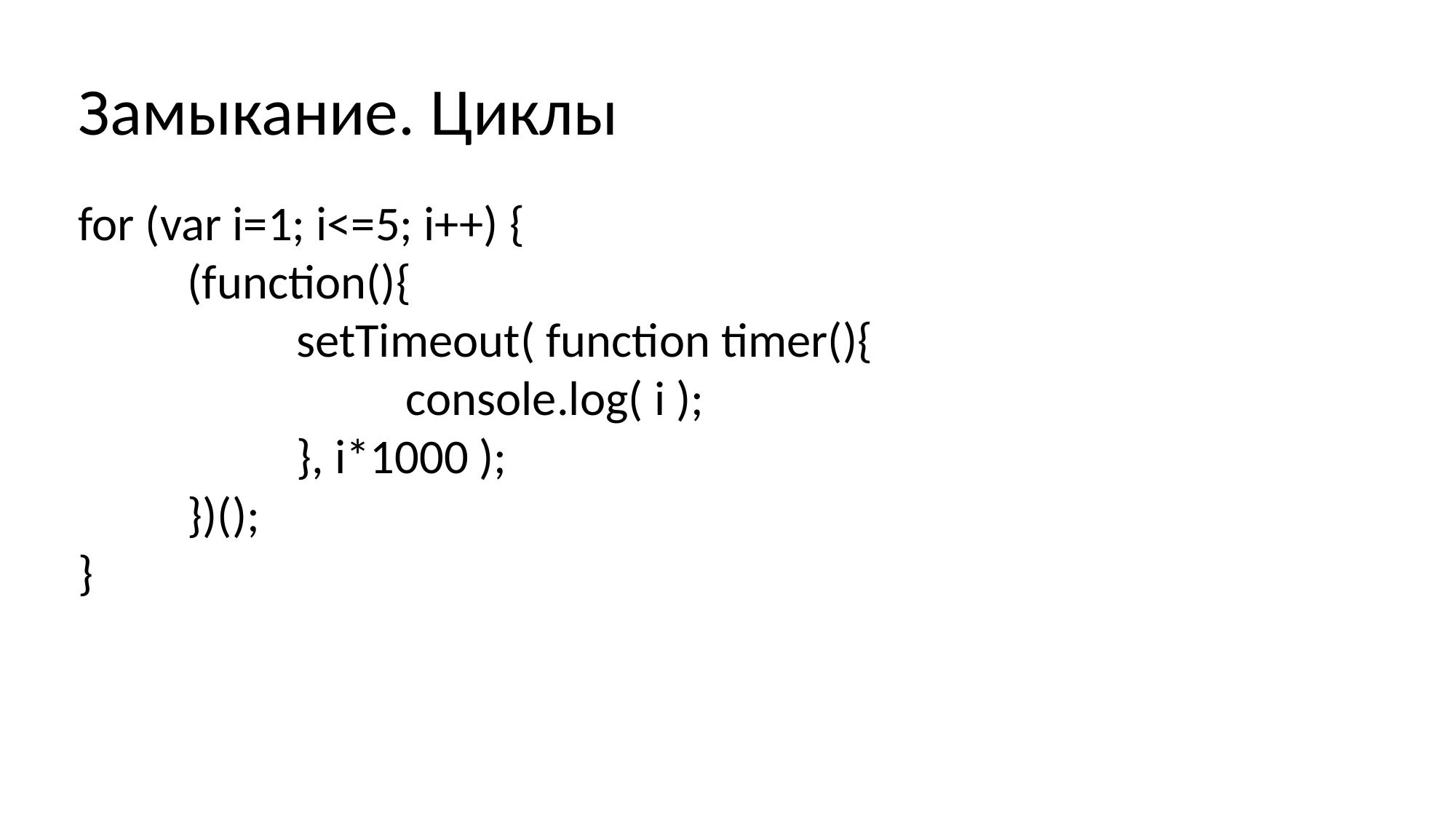

Замыкание. Циклы
for (var i=1; i<=5; i++) {
	(function(){
		setTimeout( function timer(){
			console.log( i );
		}, i*1000 );
	})();
}